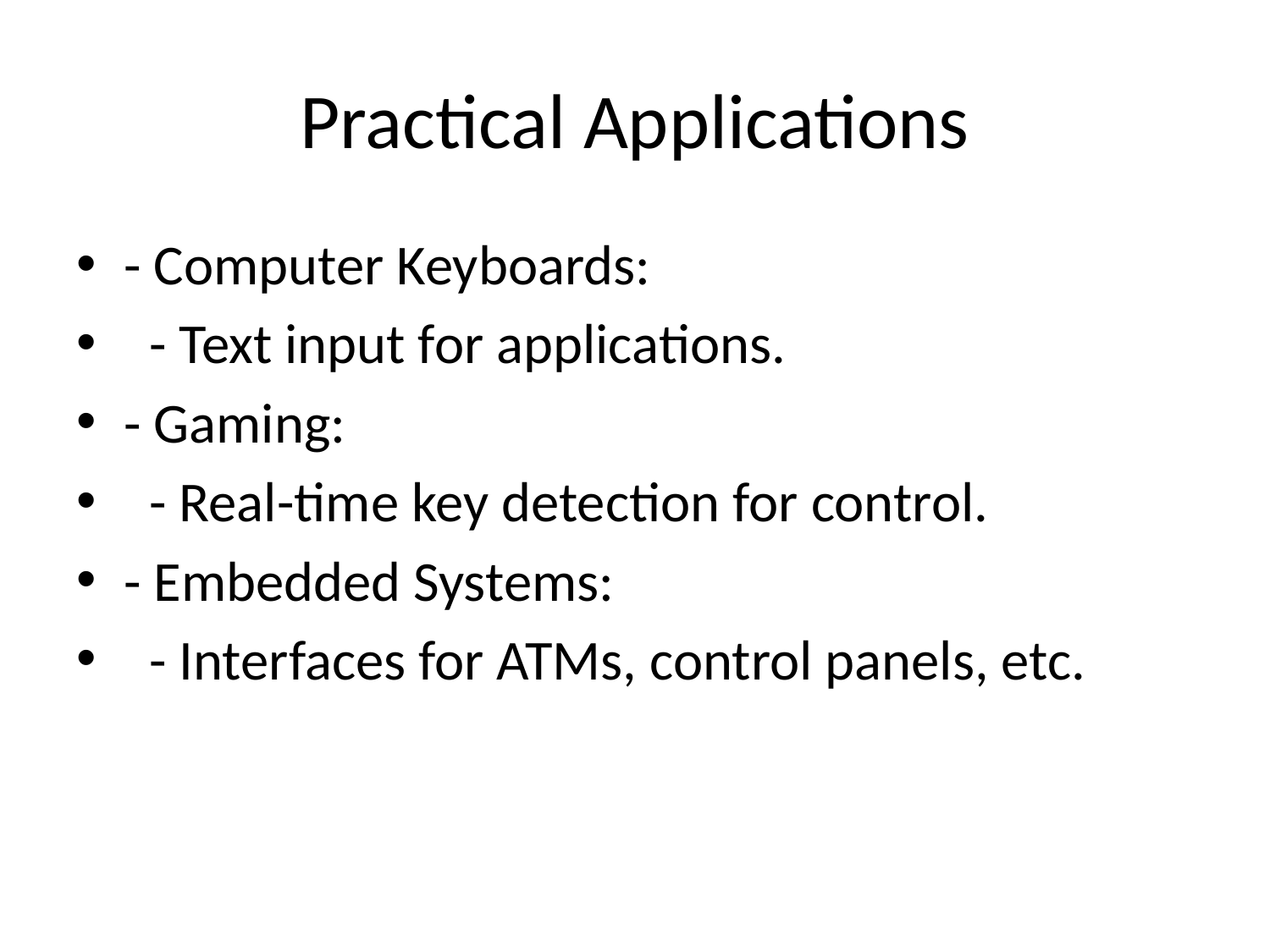

# Practical Applications
- Computer Keyboards:
  - Text input for applications.
- Gaming:
  - Real-time key detection for control.
- Embedded Systems:
  - Interfaces for ATMs, control panels, etc.